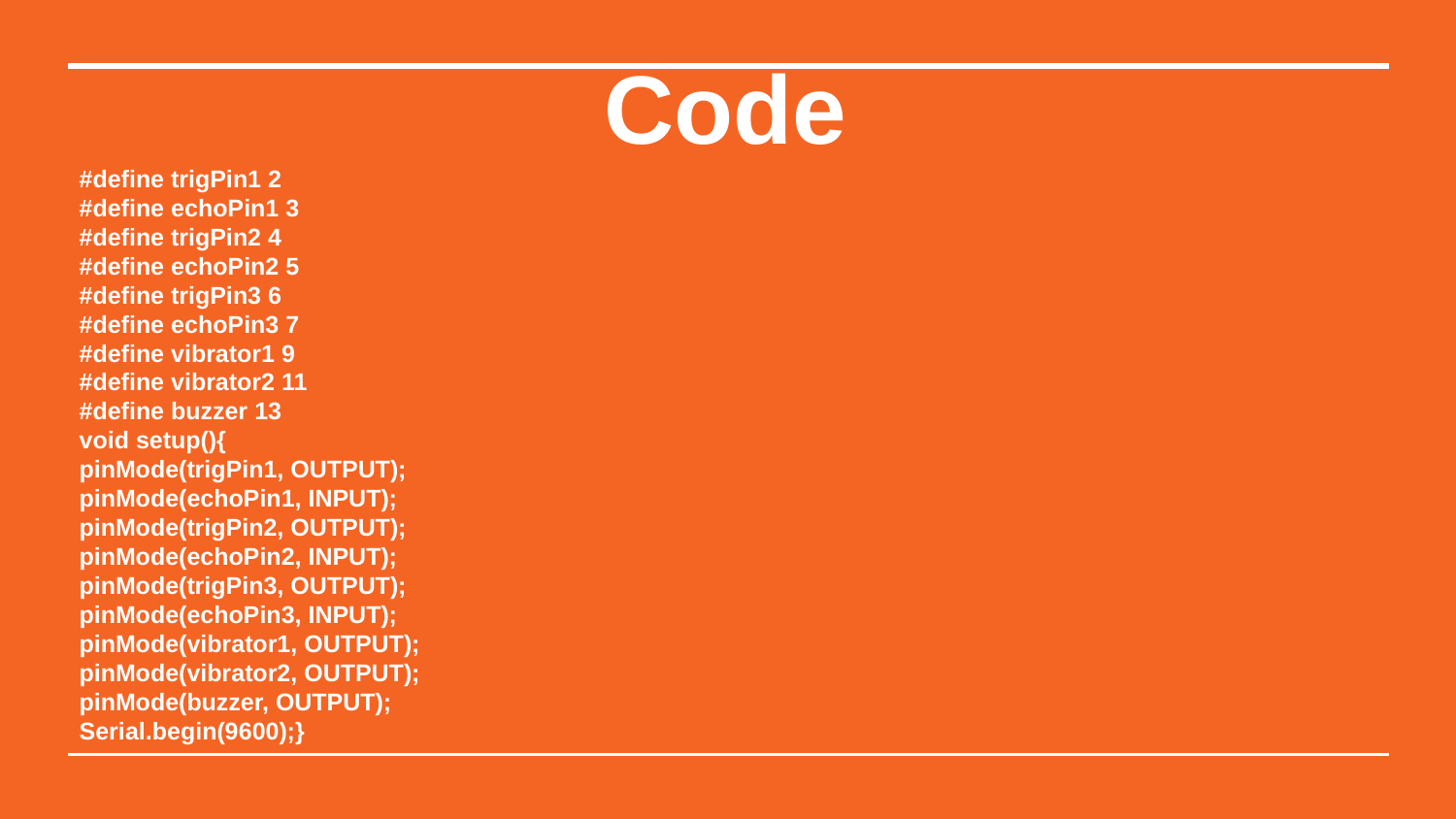

# Code
#define trigPin1 2
#define echoPin1 3
#define trigPin2 4
#define echoPin2 5
#define trigPin3 6
#define echoPin3 7
#define vibrator1 9
#define vibrator2 11
#define buzzer 13
void setup(){
pinMode(trigPin1, OUTPUT);
pinMode(echoPin1, INPUT);
pinMode(trigPin2, OUTPUT);
pinMode(echoPin2, INPUT);
pinMode(trigPin3, OUTPUT);
pinMode(echoPin3, INPUT);
pinMode(vibrator1, OUTPUT);
pinMode(vibrator2, OUTPUT);
pinMode(buzzer, OUTPUT);
Serial.begin(9600);}